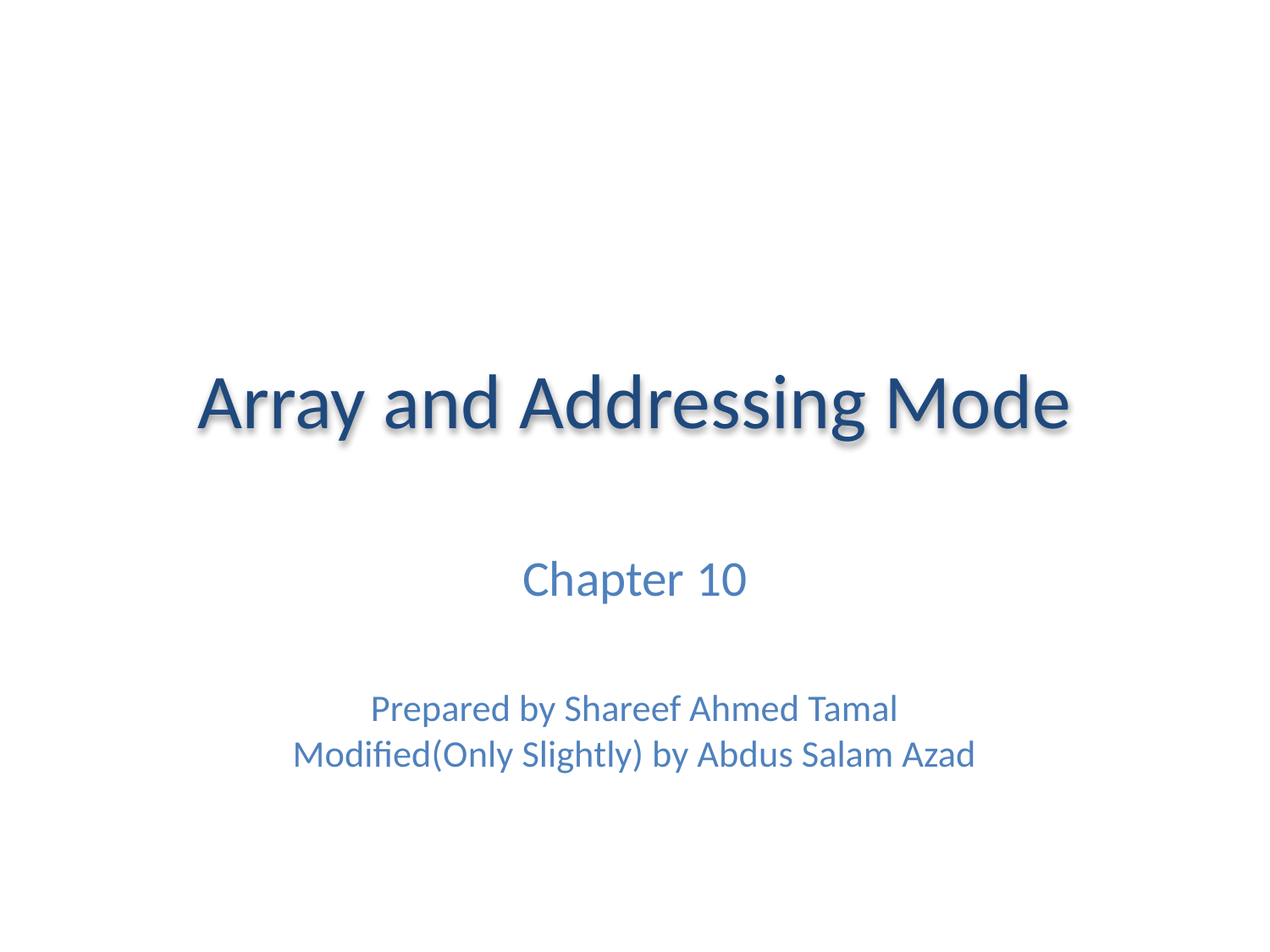

# Array and Addressing Mode
Chapter 10

Prepared by Shareef Ahmed Tamal
Modified(Only Slightly) by Abdus Salam Azad